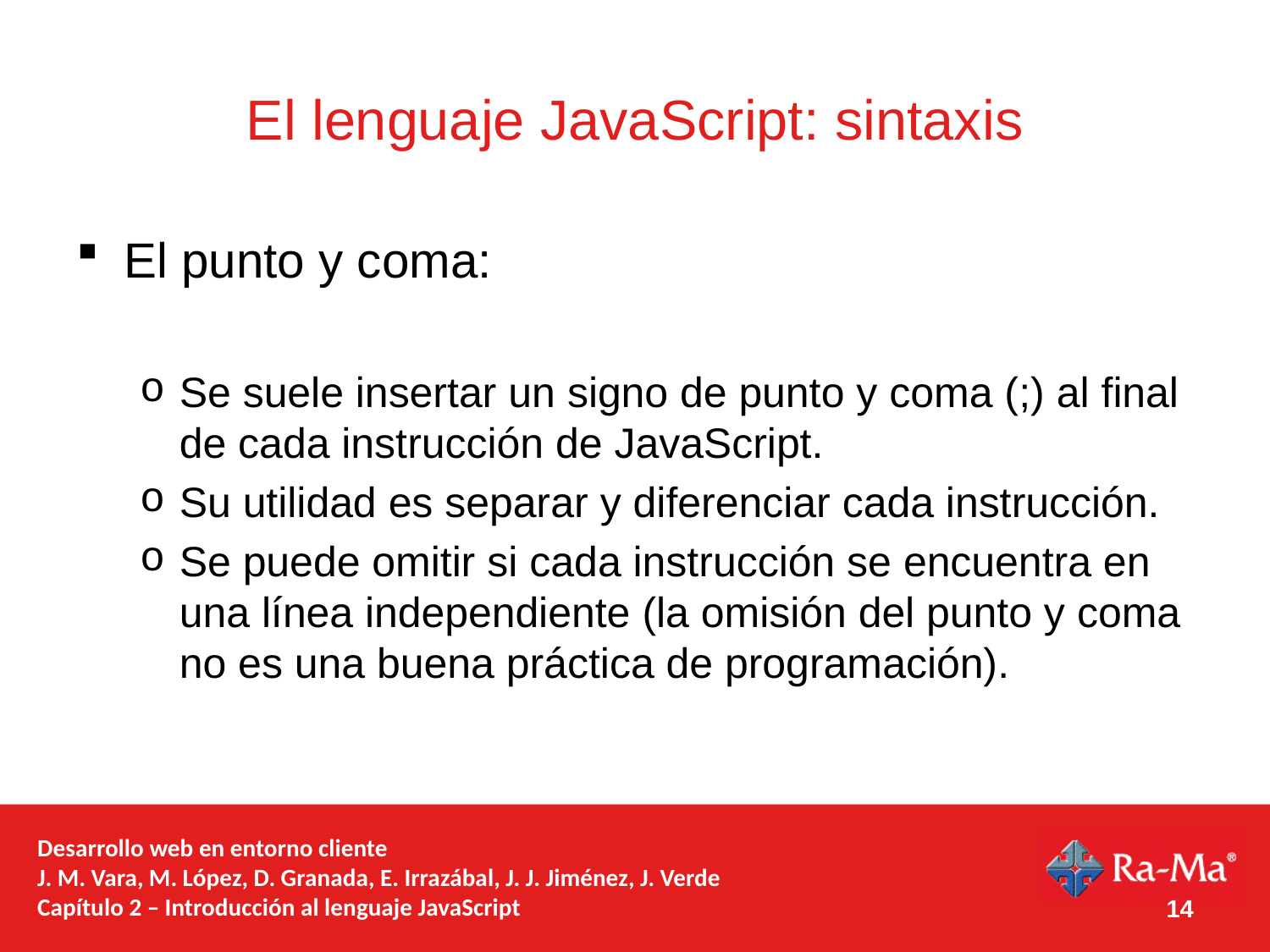

# El lenguaje JavaScript: sintaxis
El punto y coma:

Se suele insertar un signo de punto y coma (;) al final de cada instrucción de JavaScript.
Su utilidad es separar y diferenciar cada instrucción.
Se puede omitir si cada instrucción se encuentra en una línea independiente (la omisión del punto y coma no es una buena práctica de programación).

14